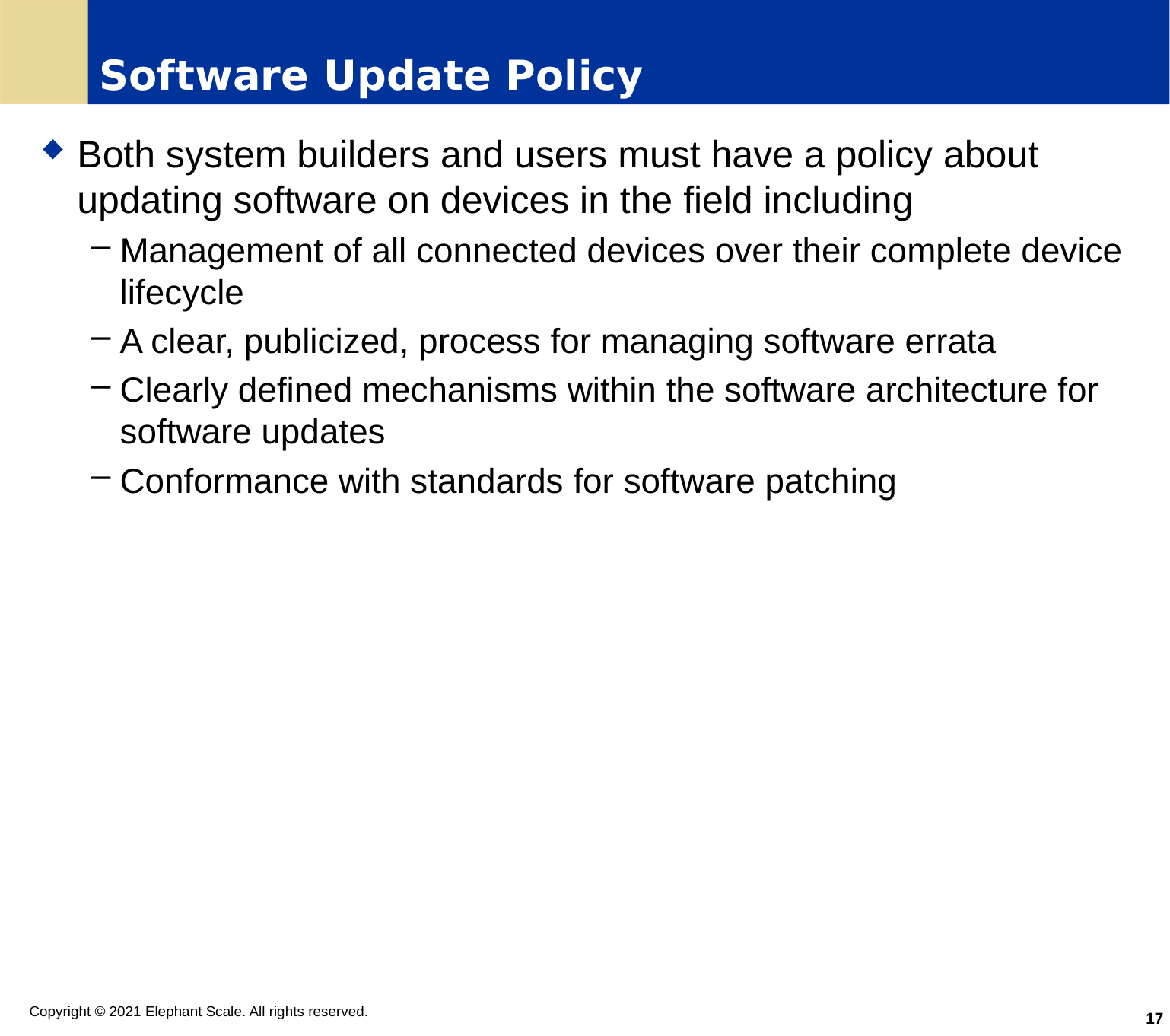

# Software Update Policy
Both system builders and users must have a policy about updating software on devices in the field including
Management of all connected devices over their complete device lifecycle
A clear, publicized, process for managing software errata
Clearly defined mechanisms within the software architecture for software updates
Conformance with standards for software patching

17
Copyright © 2021 Elephant Scale. All rights reserved.